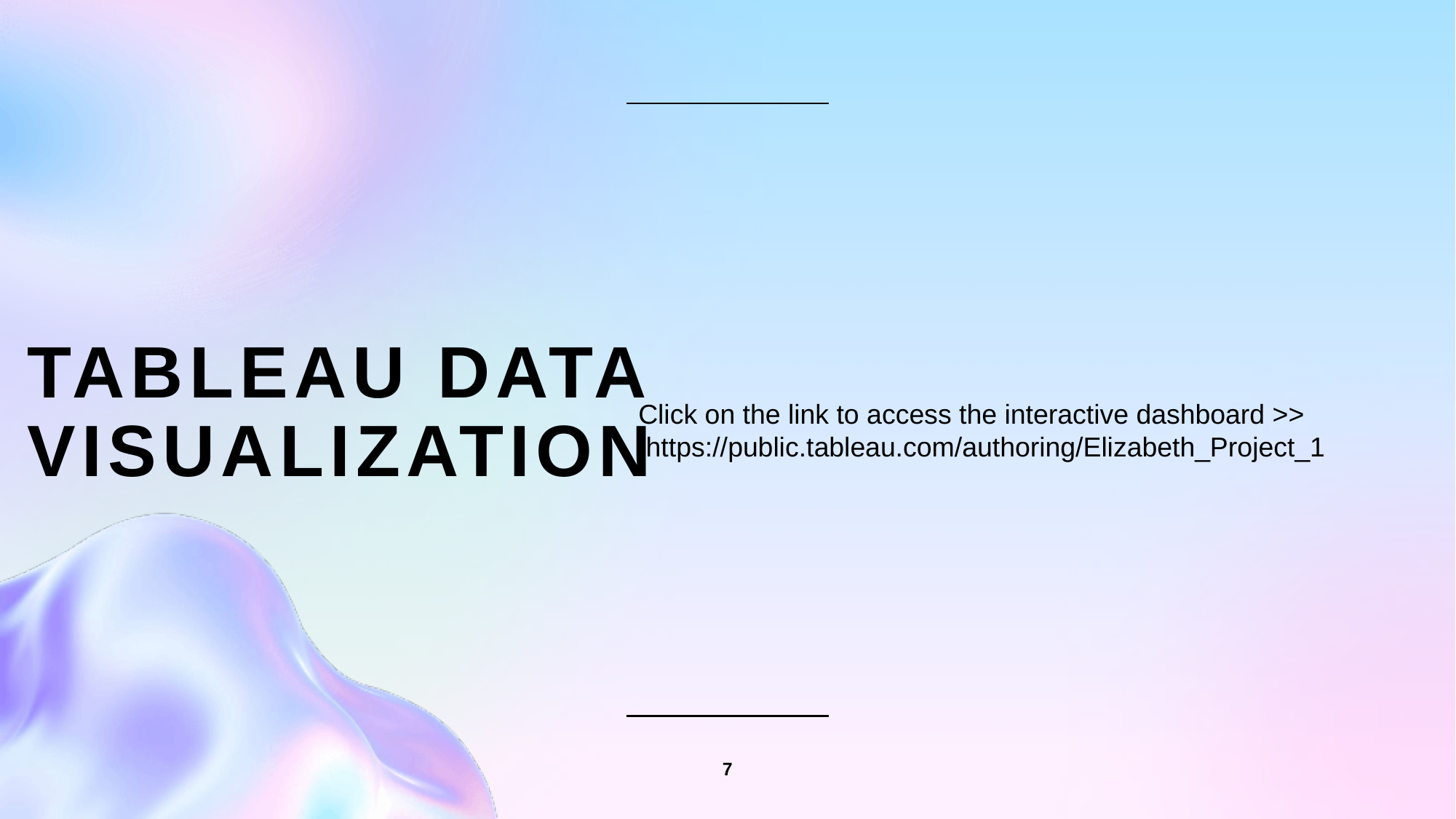

# Tableau Data visualization
Click on the link to access the interactive dashboard >>
 https://public.tableau.com/authoring/Elizabeth_Project_1
7